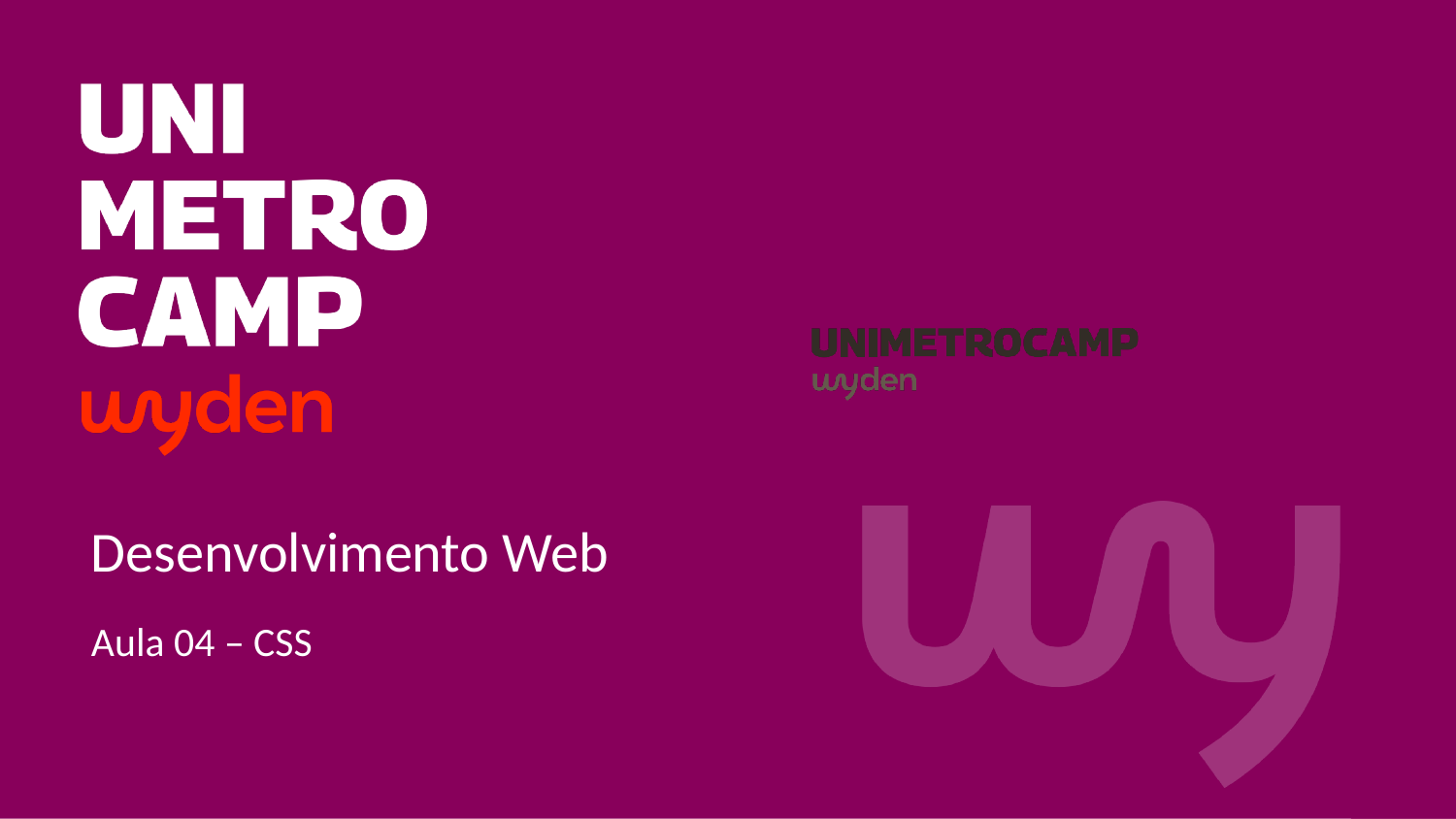

# Desenvolvimento Web
Aula 04 – CSS